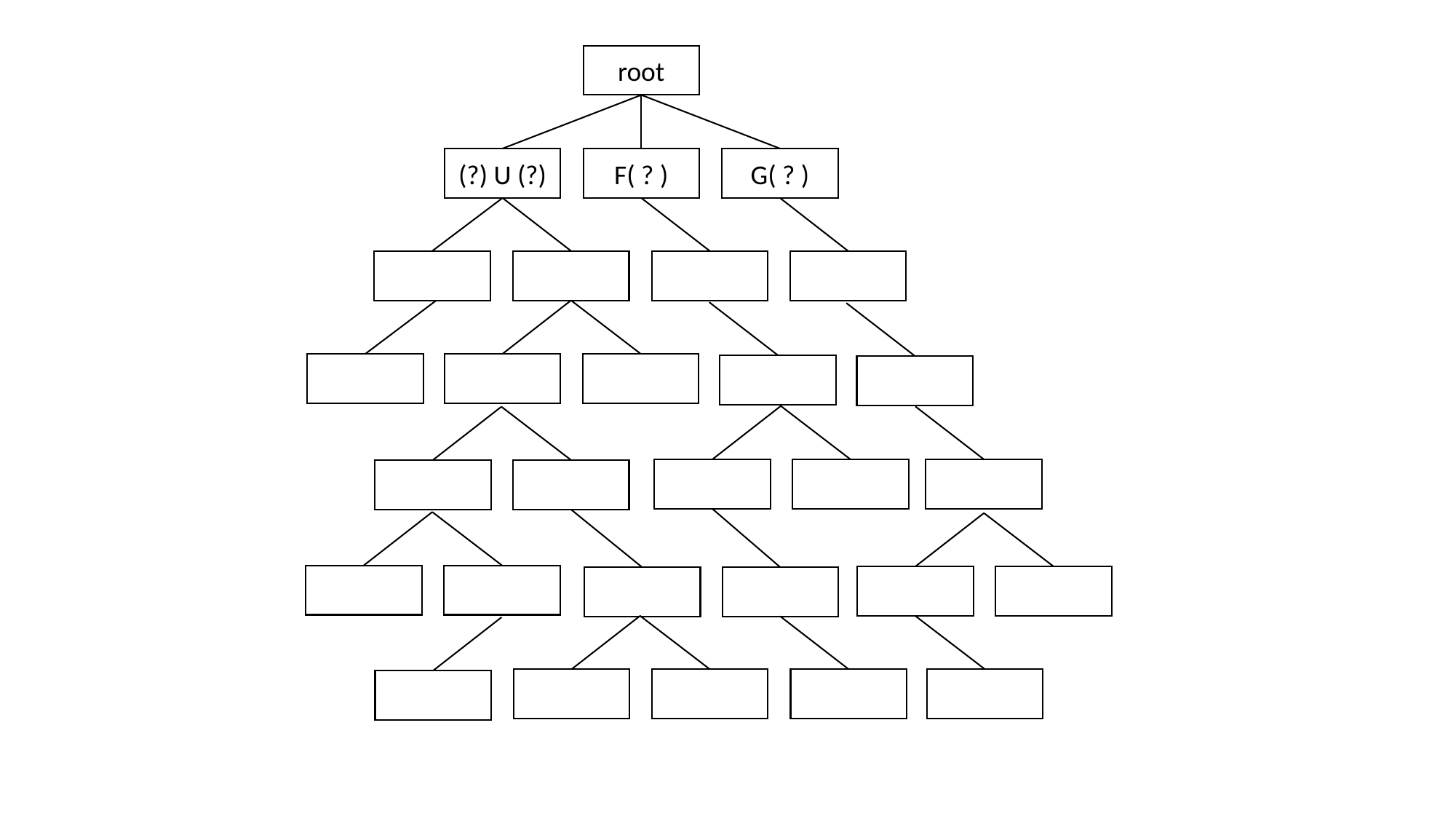

root
(?) U (?)
F( ? )
G( ? )